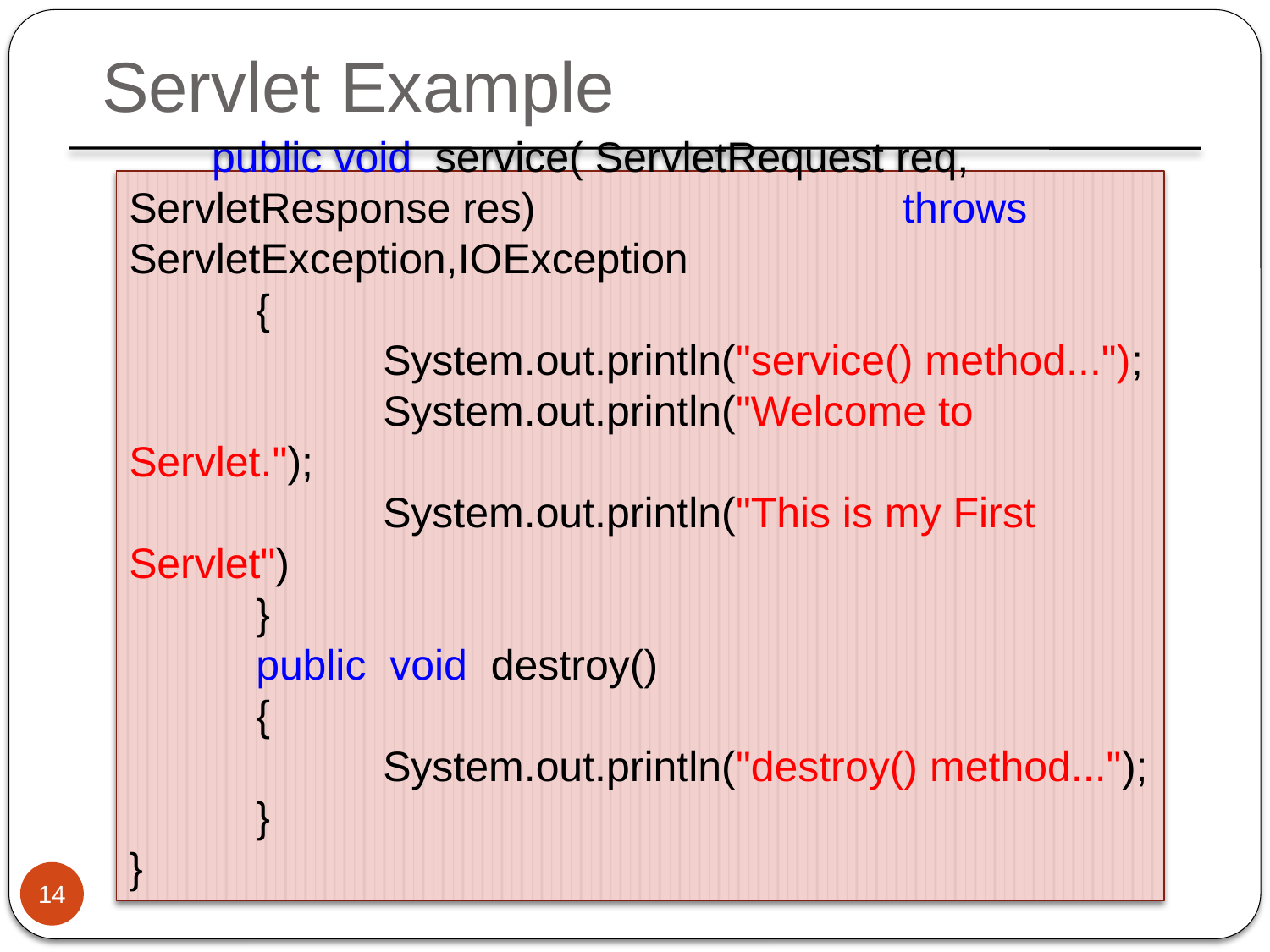

Servlet Example
       public void  service( ServletRequest req, ServletResponse res)			 throws  ServletException,IOException
	{
		System.out.println("service() method...");
		System.out.println("Welcome to Servlet.");
		System.out.println("This is my First Servlet")
	}
	public  void  destroy()
	{
		System.out.println("destroy() method...");
	}
}

14